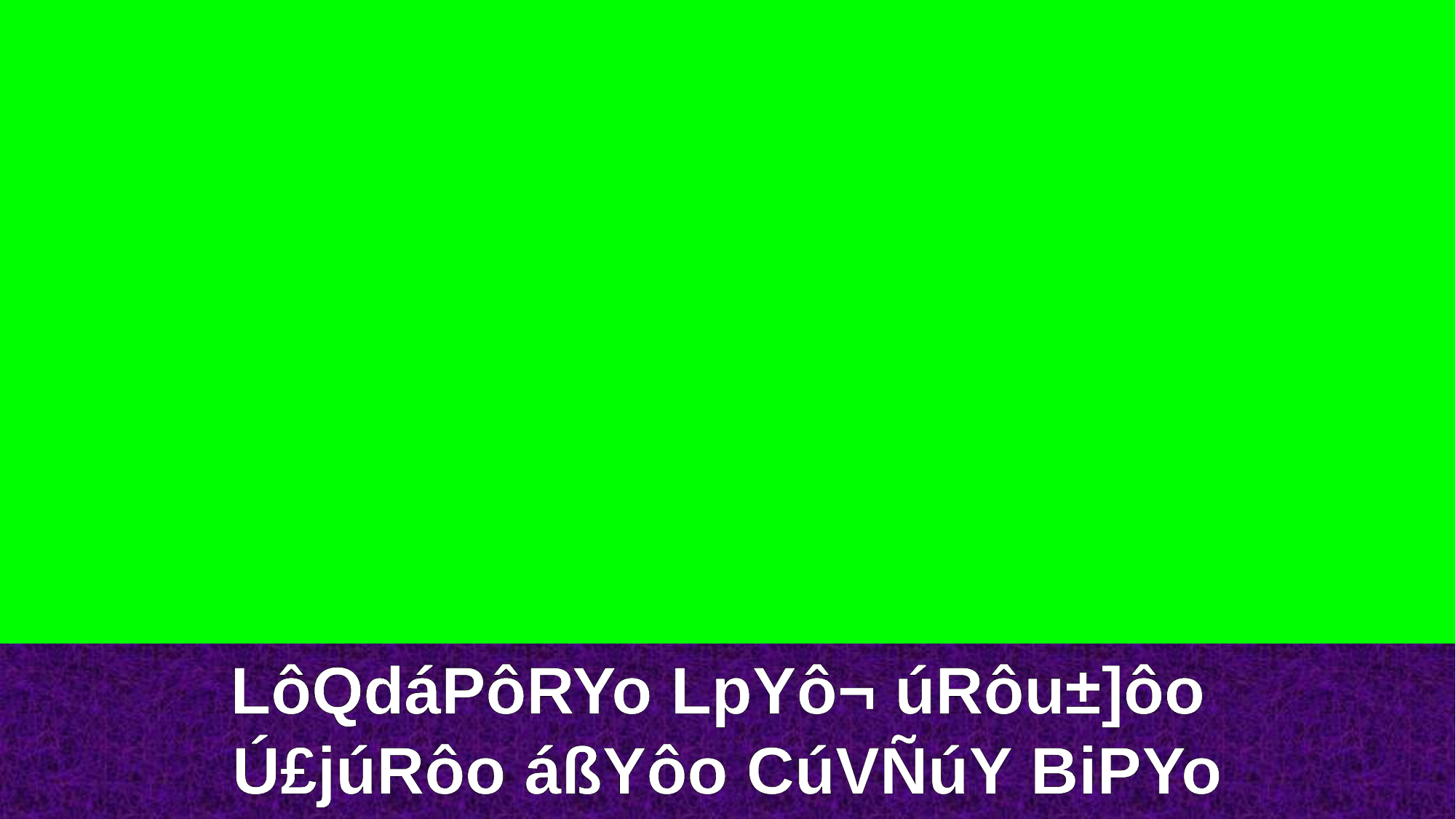

LôQdáPôRYo LpYô¬ úRôu±]ôo
Ú£júRôo áßYôo CúVÑúY BiPYo